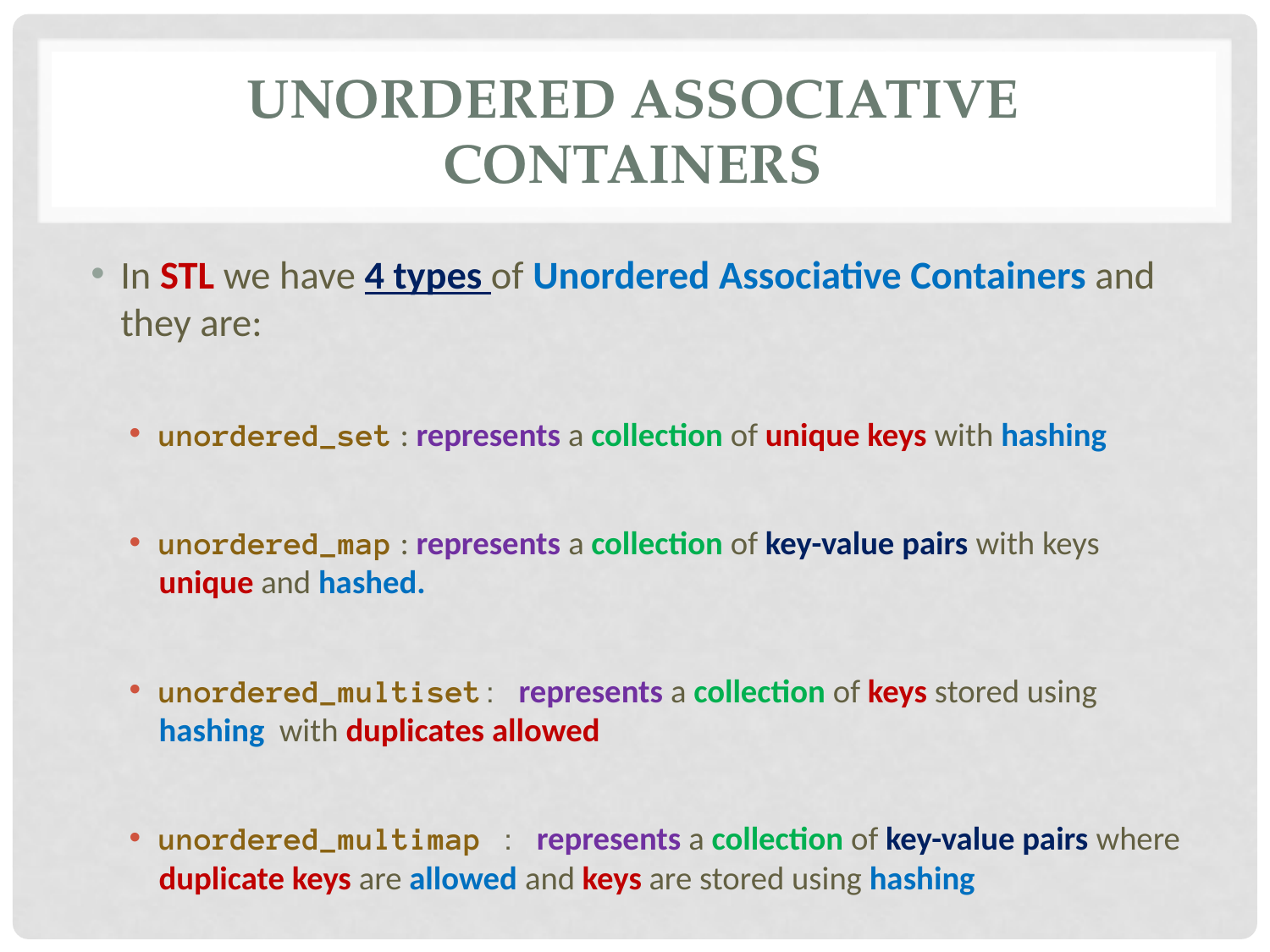

# Unordered associative containers
In STL we have 4 types of Unordered Associative Containers and they are:

unordered_set : represents a collection of unique keys with hashing

unordered_map : represents a collection of key-value pairs with keys unique and hashed.

unordered_multiset: represents a collection of keys stored using hashing  with duplicates allowed

unordered_multimap : represents a collection of key-value pairs where duplicate keys are allowed and keys are stored using hashing